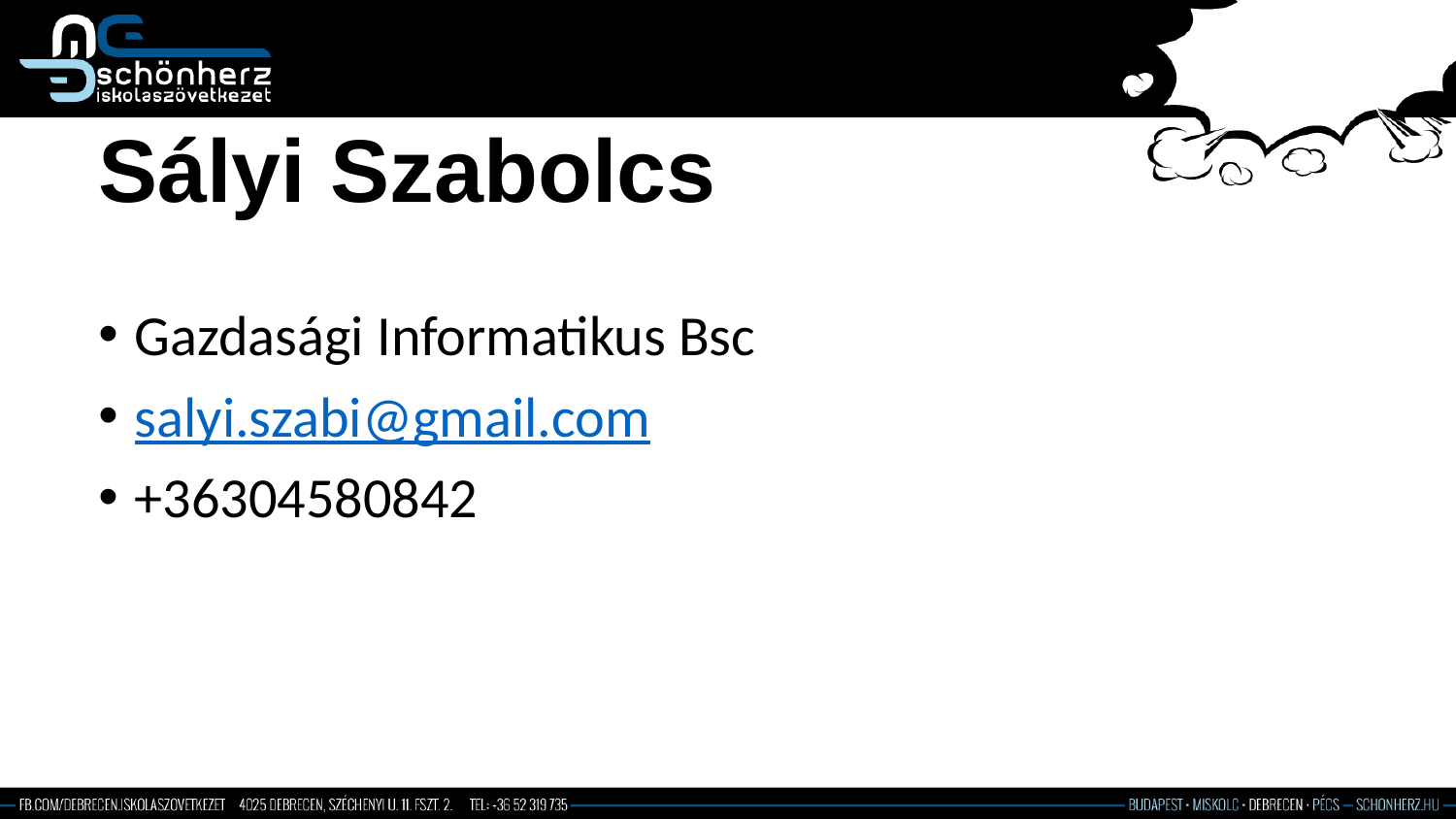

# Sályi Szabolcs
Gazdasági Informatikus Bsc
salyi.szabi@gmail.com
+36304580842